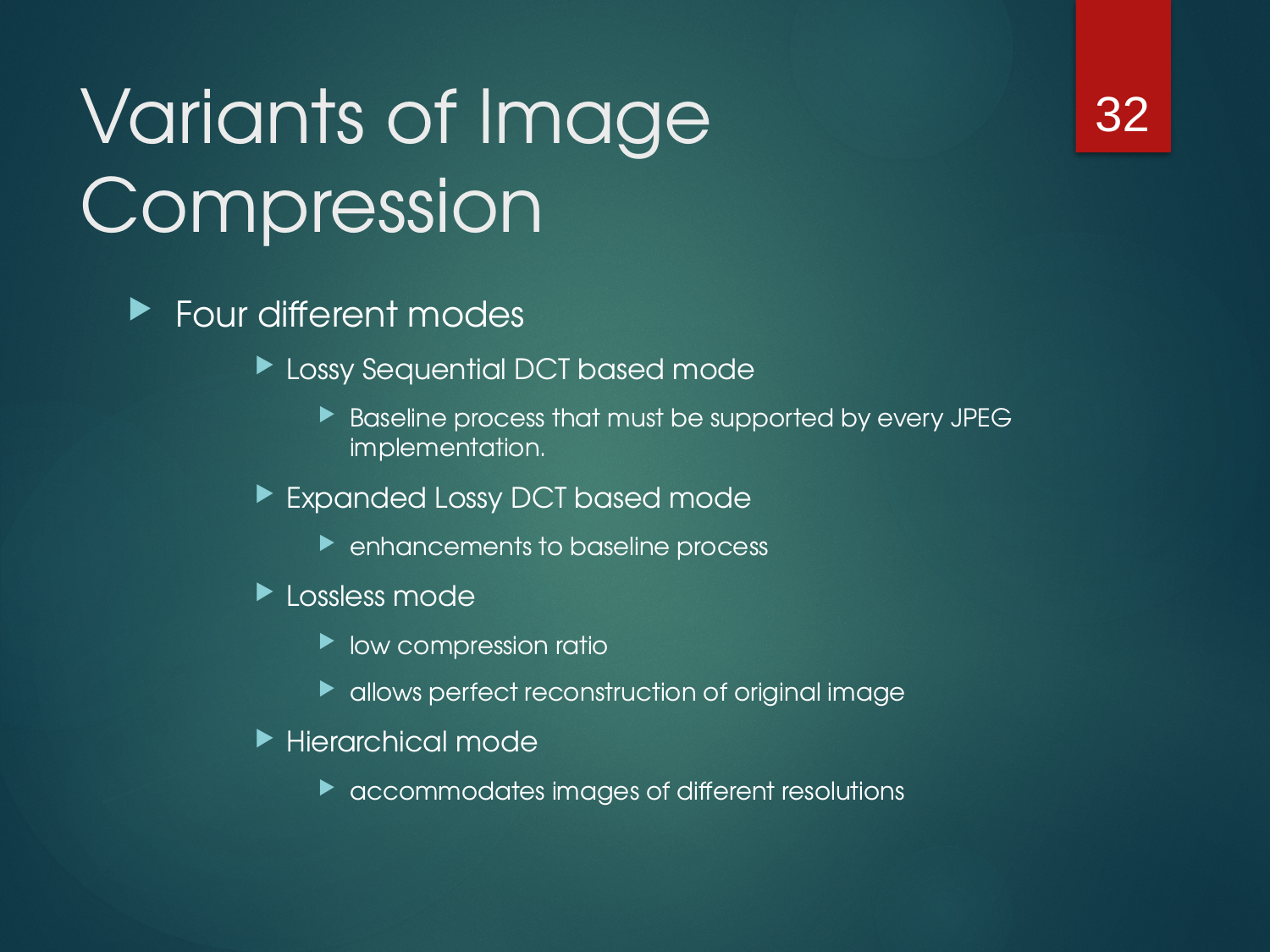

32
# Variants of Image Compression
Four different modes
Lossy Sequential DCT based mode
Baseline process that must be supported by every JPEG implementation.
Expanded Lossy DCT based mode
enhancements to baseline process
Lossless mode
low compression ratio
allows perfect reconstruction of original image
Hierarchical mode
accommodates images of different resolutions